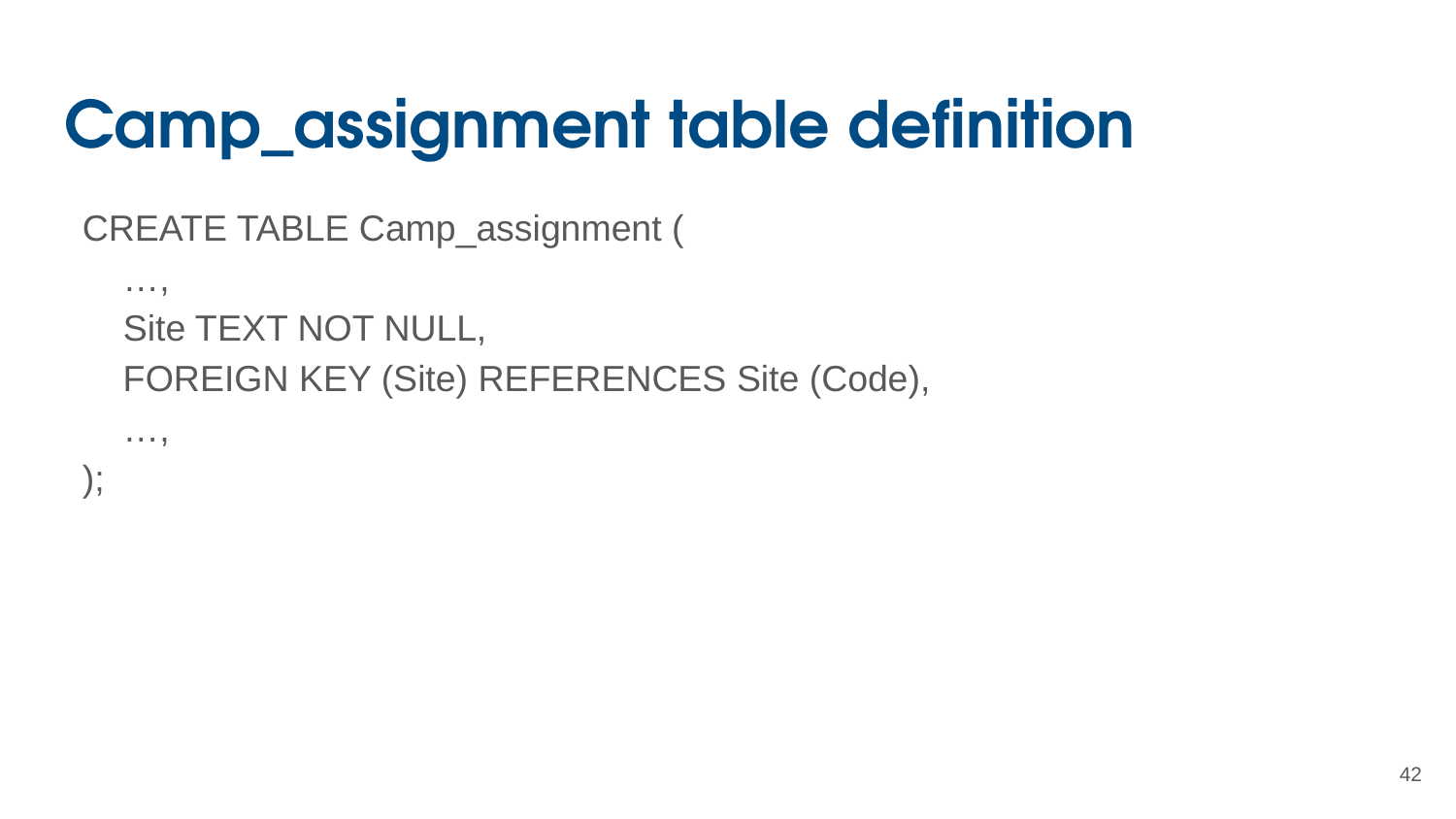

# Camp_assignment table definition
CREATE TABLE Camp_assignment (
    …,
    Site TEXT NOT NULL,
    FOREIGN KEY (Site) REFERENCES Site (Code),
    …,
);
42